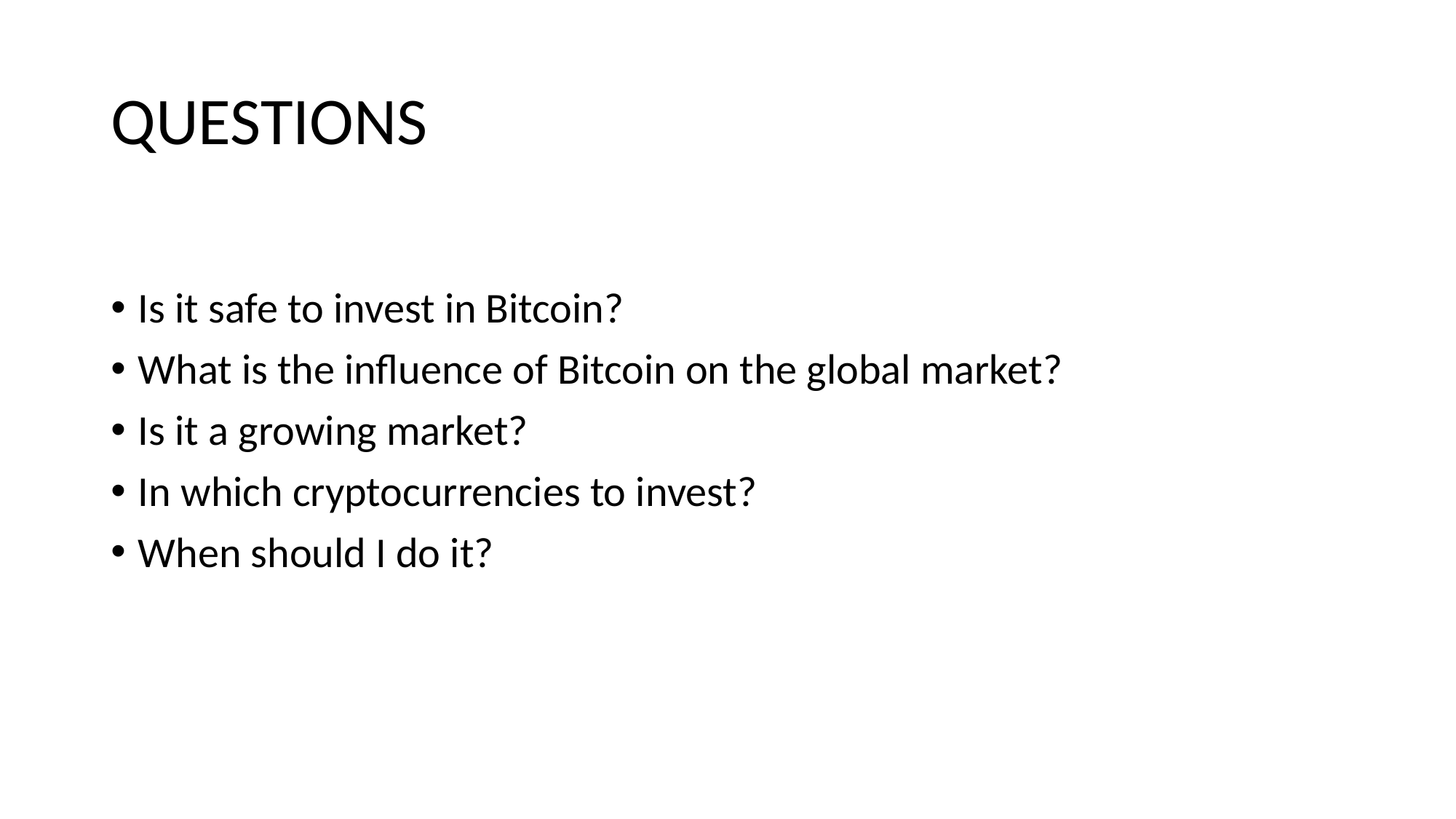

# QUESTIONS
Is it safe to invest in Bitcoin?
What is the influence of Bitcoin on the global market?
Is it a growing market?
In which cryptocurrencies to invest?
When should I do it?